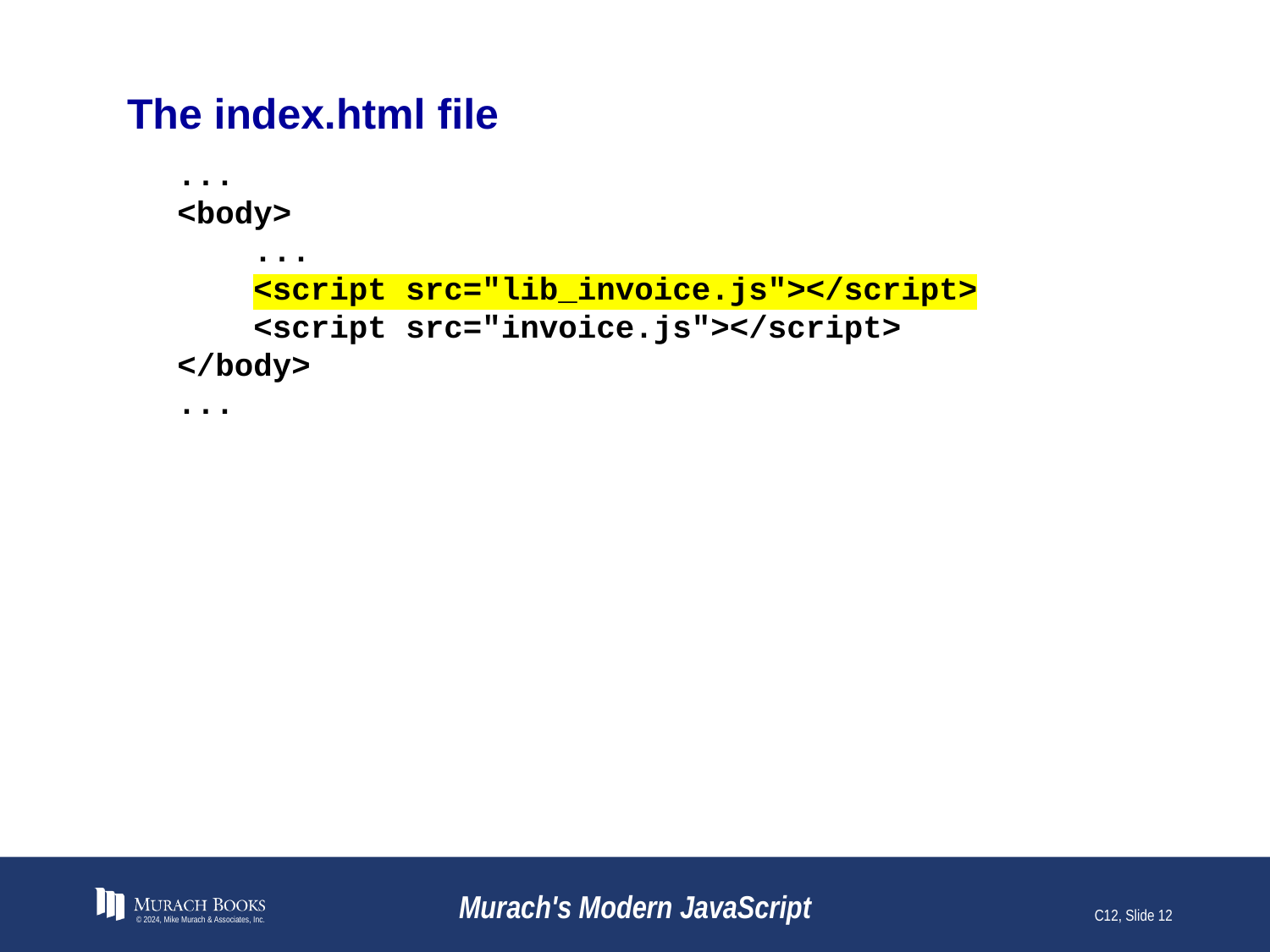

# The index.html file
...
<body>
    ...
    <script src="lib_invoice.js"></script>
    <script src="invoice.js"></script>
</body>
...

© 2024, Mike Murach & Associates, Inc.
Murach's Modern JavaScript

C12, Slide 12